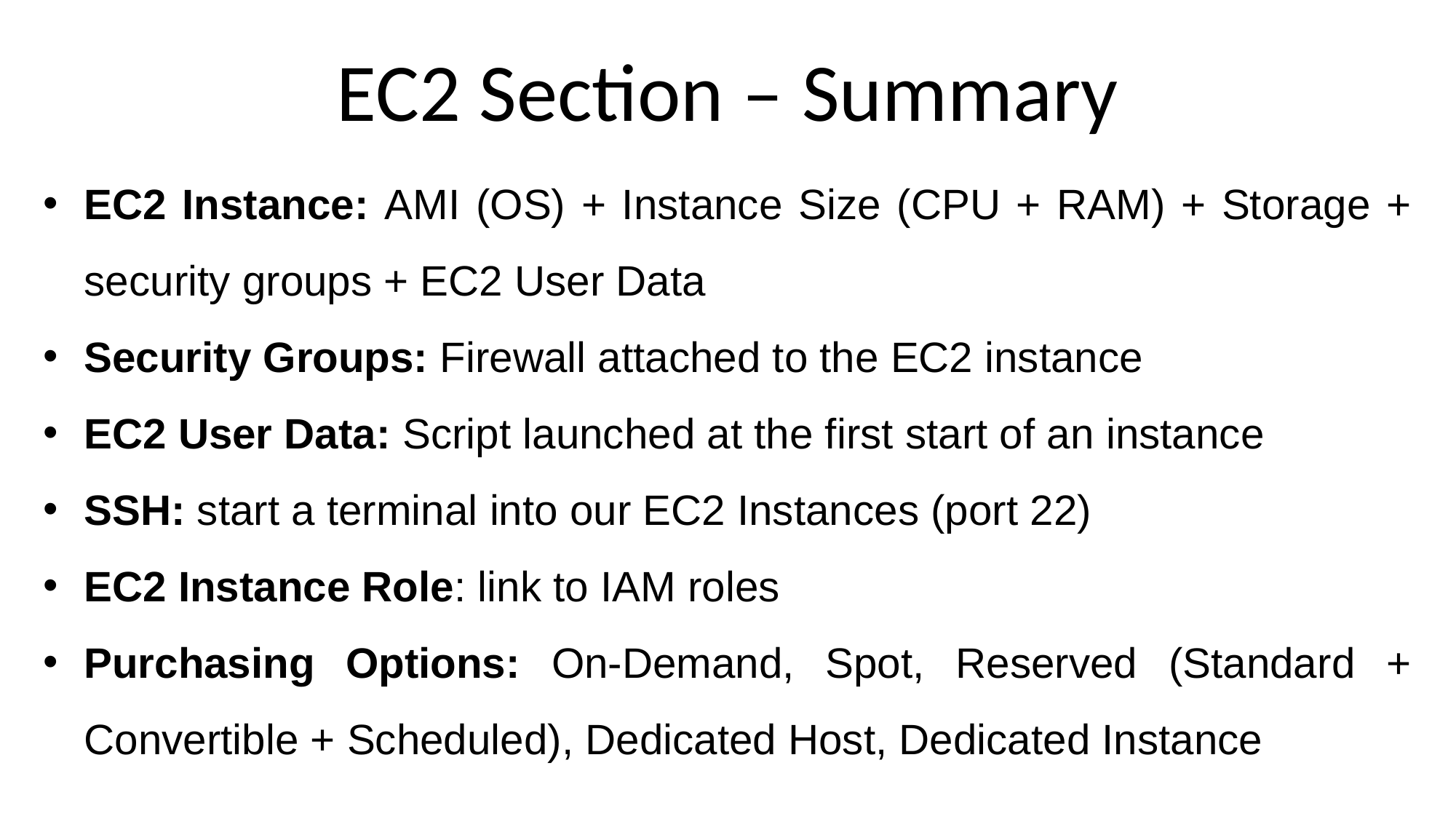

EC2 Section – Summary
EC2 Instance: AMI (OS) + Instance Size (CPU + RAM) + Storage + security groups + EC2 User Data
Security Groups: Firewall attached to the EC2 instance
EC2 User Data: Script launched at the first start of an instance
SSH: start a terminal into our EC2 Instances (port 22)
EC2 Instance Role: link to IAM roles
Purchasing Options: On-Demand, Spot, Reserved (Standard + Convertible + Scheduled), Dedicated Host, Dedicated Instance